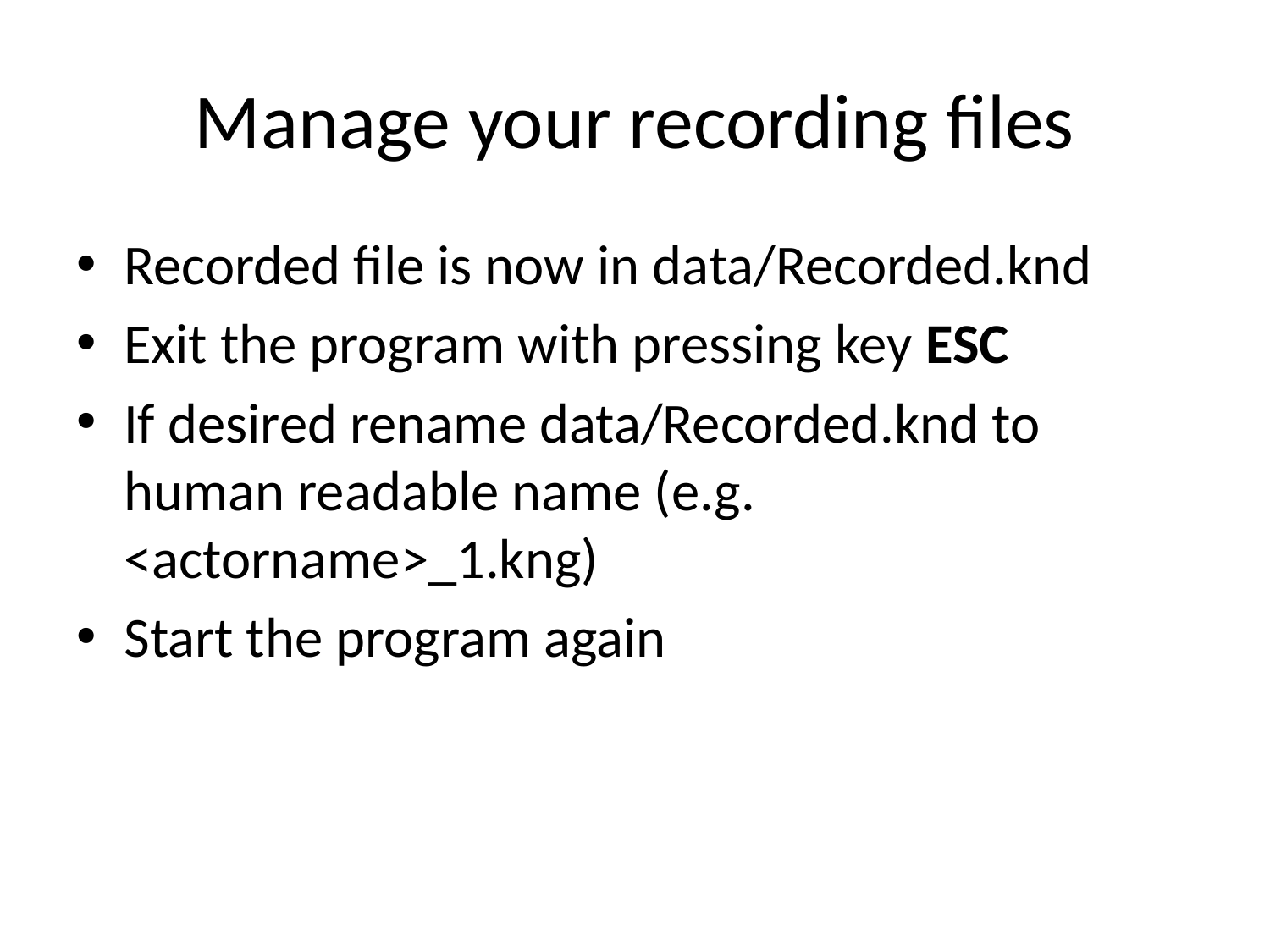

# Manage your recording files
Recorded file is now in data/Recorded.knd
Exit the program with pressing key ESC
If desired rename data/Recorded.knd to human readable name (e.g. <actorname>_1.kng)
Start the program again

Press record button